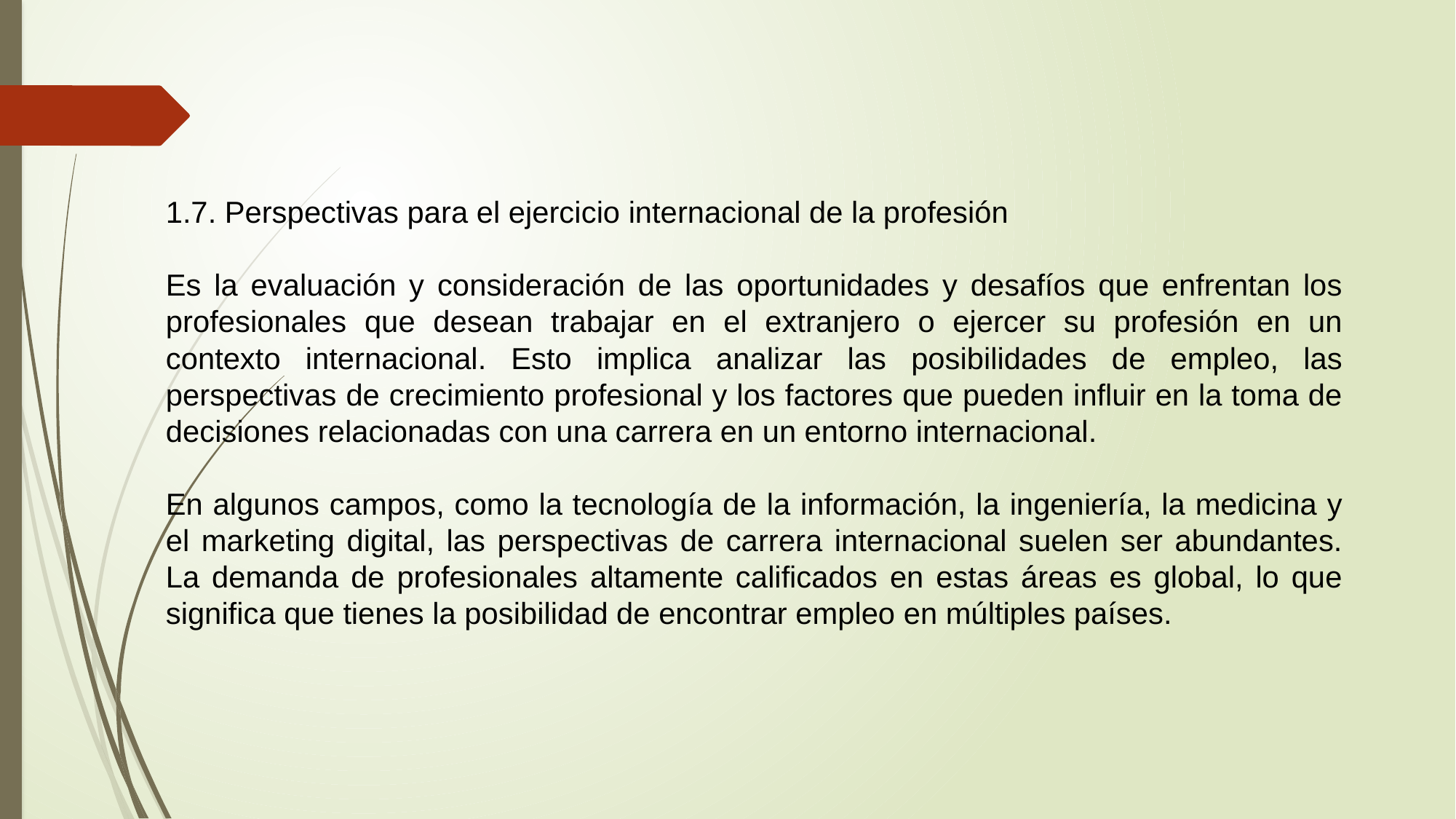

1.7. Perspectivas para el ejercicio internacional de la profesión

Es la evaluación y consideración de las oportunidades y desafíos que enfrentan los profesionales que desean trabajar en el extranjero o ejercer su profesión en un contexto internacional. Esto implica analizar las posibilidades de empleo, las perspectivas de crecimiento profesional y los factores que pueden influir en la toma de decisiones relacionadas con una carrera en un entorno internacional.

En algunos campos, como la tecnología de la información, la ingeniería, la medicina y el marketing digital, las perspectivas de carrera internacional suelen ser abundantes. La demanda de profesionales altamente calificados en estas áreas es global, lo que significa que tienes la posibilidad de encontrar empleo en múltiples países.